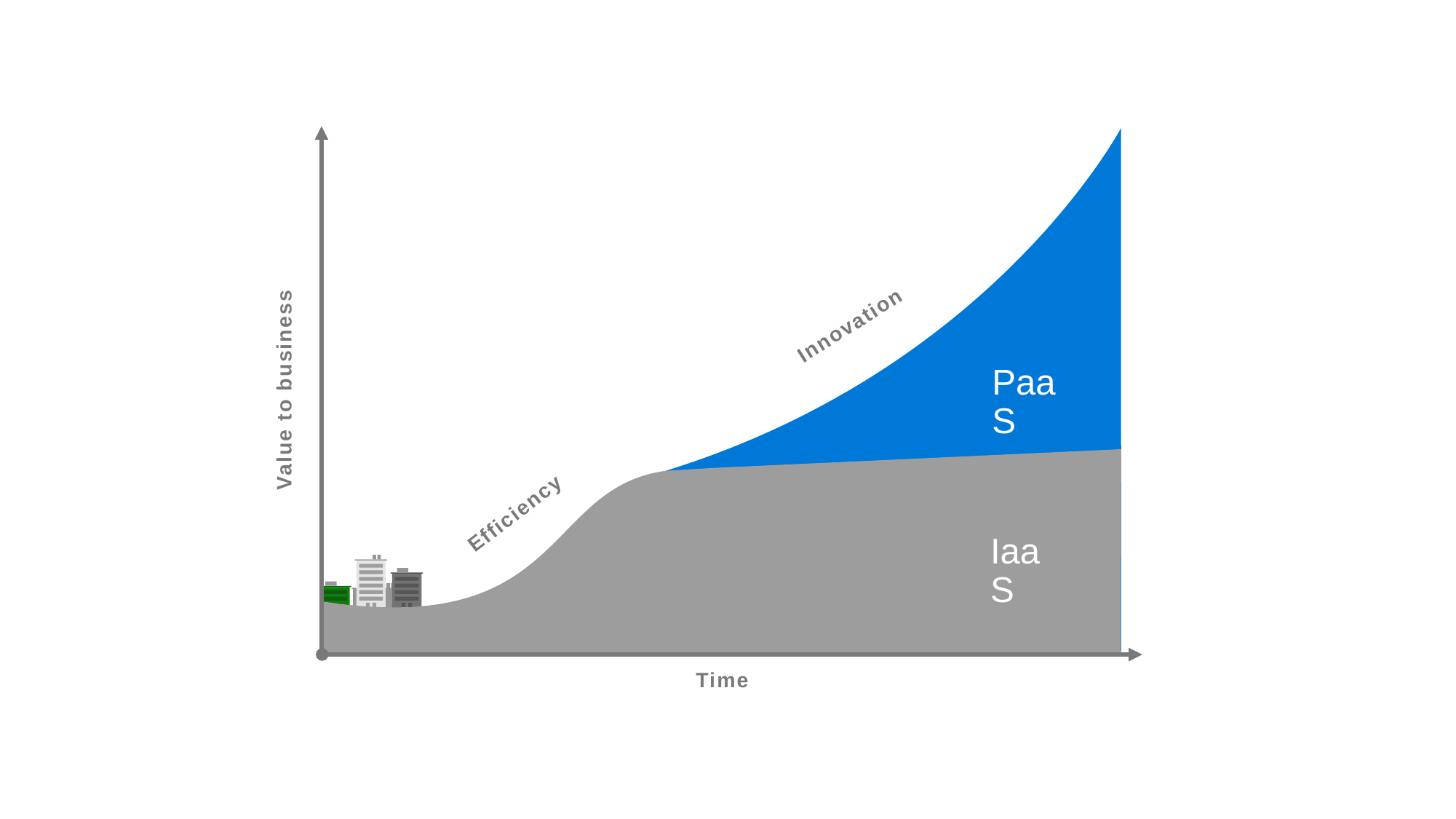

Innovation
PaaS
Value to business

Efficiency
IaaS

Time